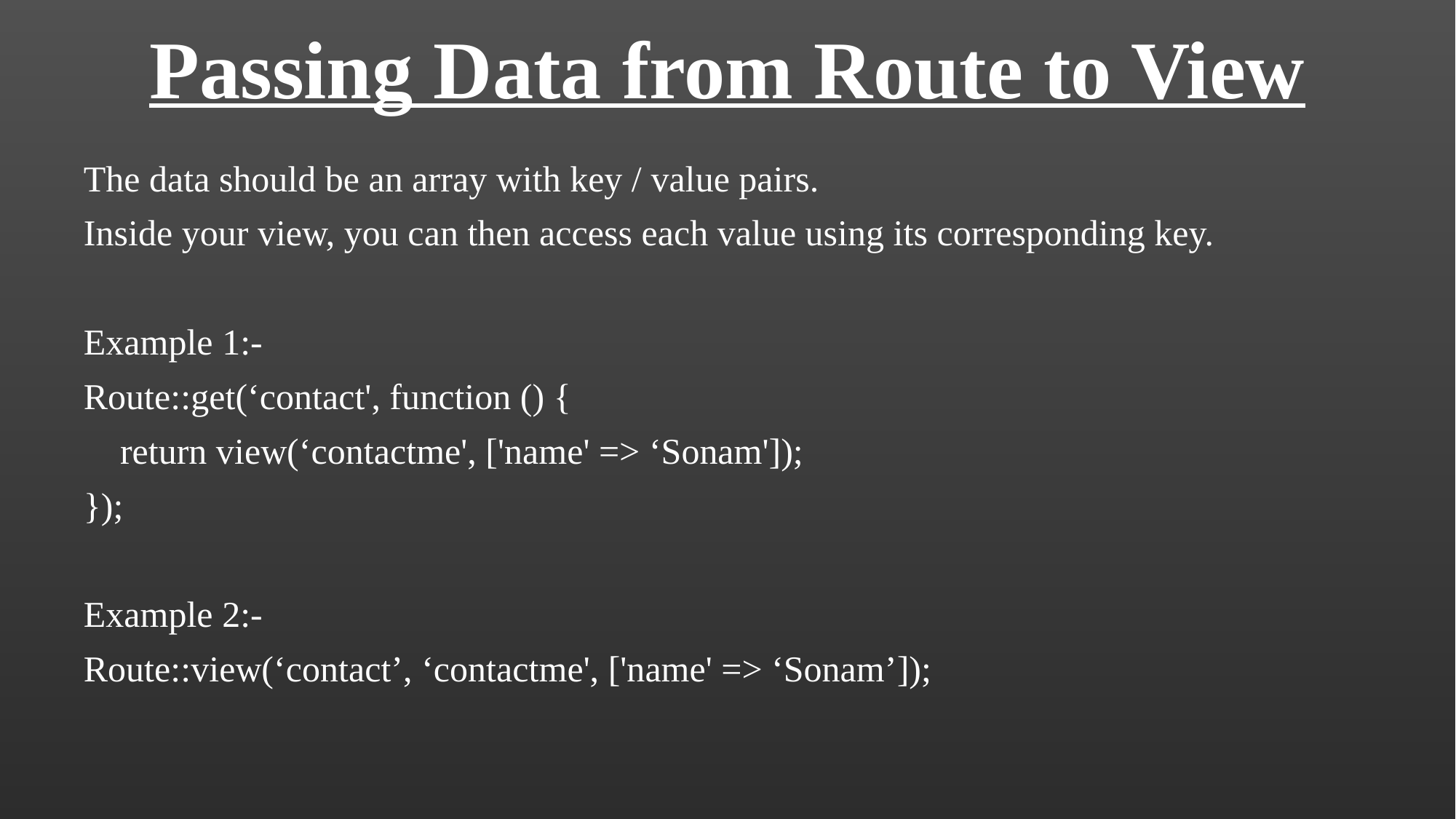

# Passing Data from Route to View
The data should be an array with key / value pairs.
Inside your view, you can then access each value using its corresponding key.

Example 1:-
Route::get(‘contact', function () {
    return view(‘contactme', ['name' => ‘Sonam']);
});

Example 2:-
Route::view(‘contact’, ‘contactme', ['name' => ‘Sonam’]);